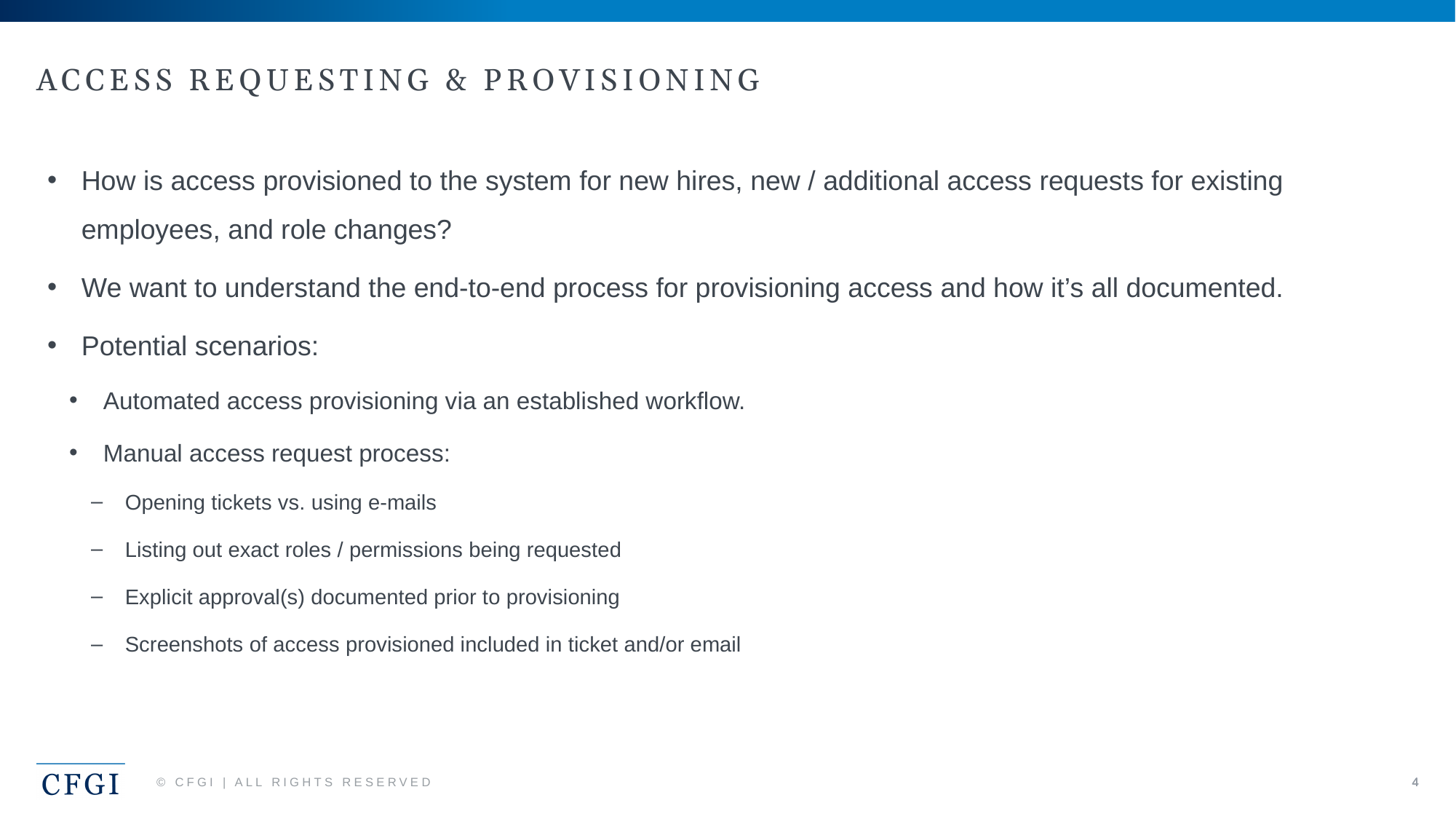

# Access requesting & provisioning
How is access provisioned to the system for new hires, new / additional access requests for existing employees, and role changes?
We want to understand the end-to-end process for provisioning access and how it’s all documented.
Potential scenarios:
Automated access provisioning via an established workflow.
Manual access request process:
Opening tickets vs. using e-mails
Listing out exact roles / permissions being requested
Explicit approval(s) documented prior to provisioning
Screenshots of access provisioned included in ticket and/or email